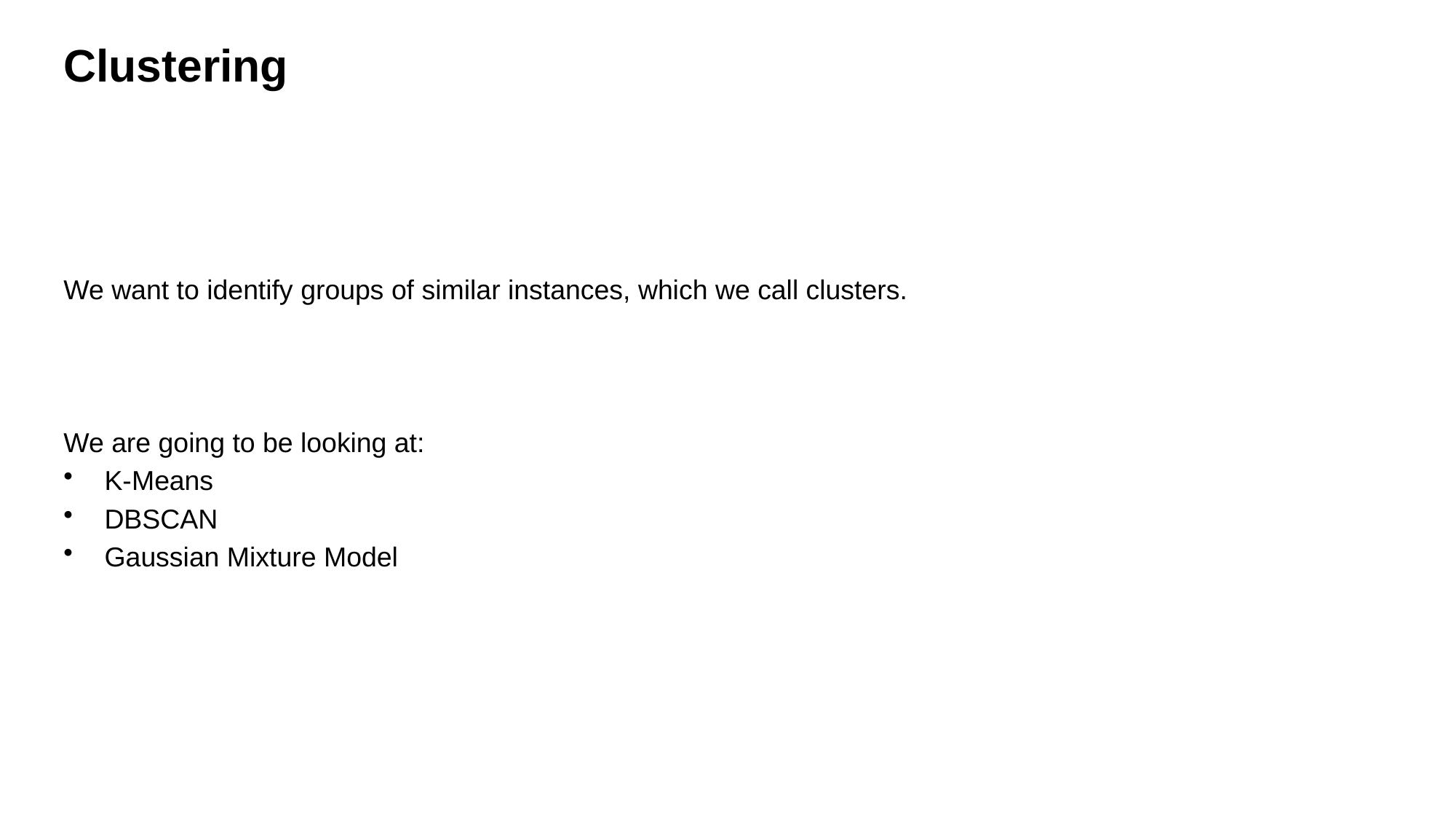

# Clustering
We want to identify groups of similar instances, which we call clusters.

We are going to be looking at:
K-Means
DBSCAN
Gaussian Mixture Model